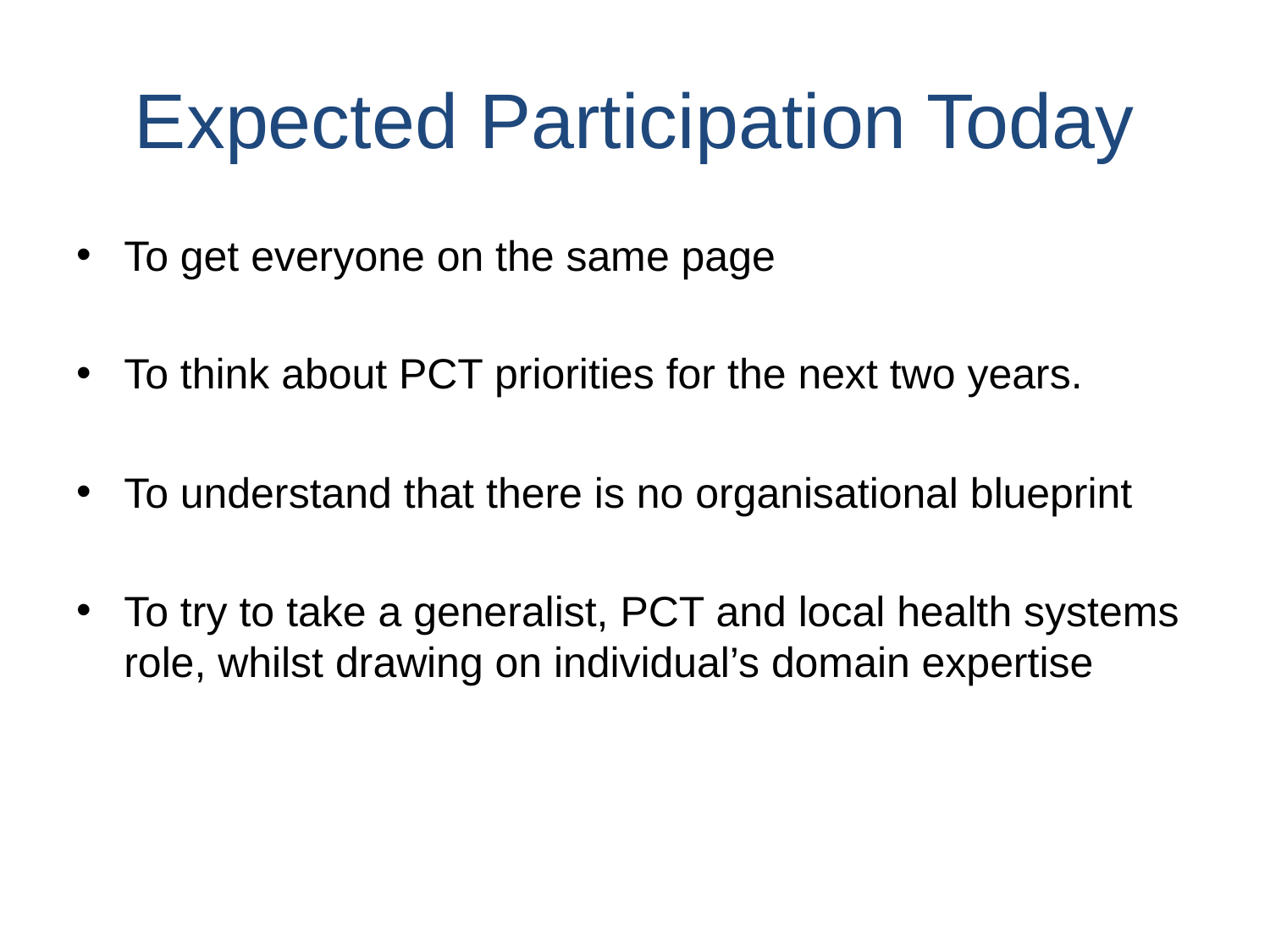

# Expected Participation Today
To get everyone on the same page

To think about PCT priorities for the next two years.

To understand that there is no organisational blueprint

To try to take a generalist, PCT and local health systems role, whilst drawing on individual’s domain expertise